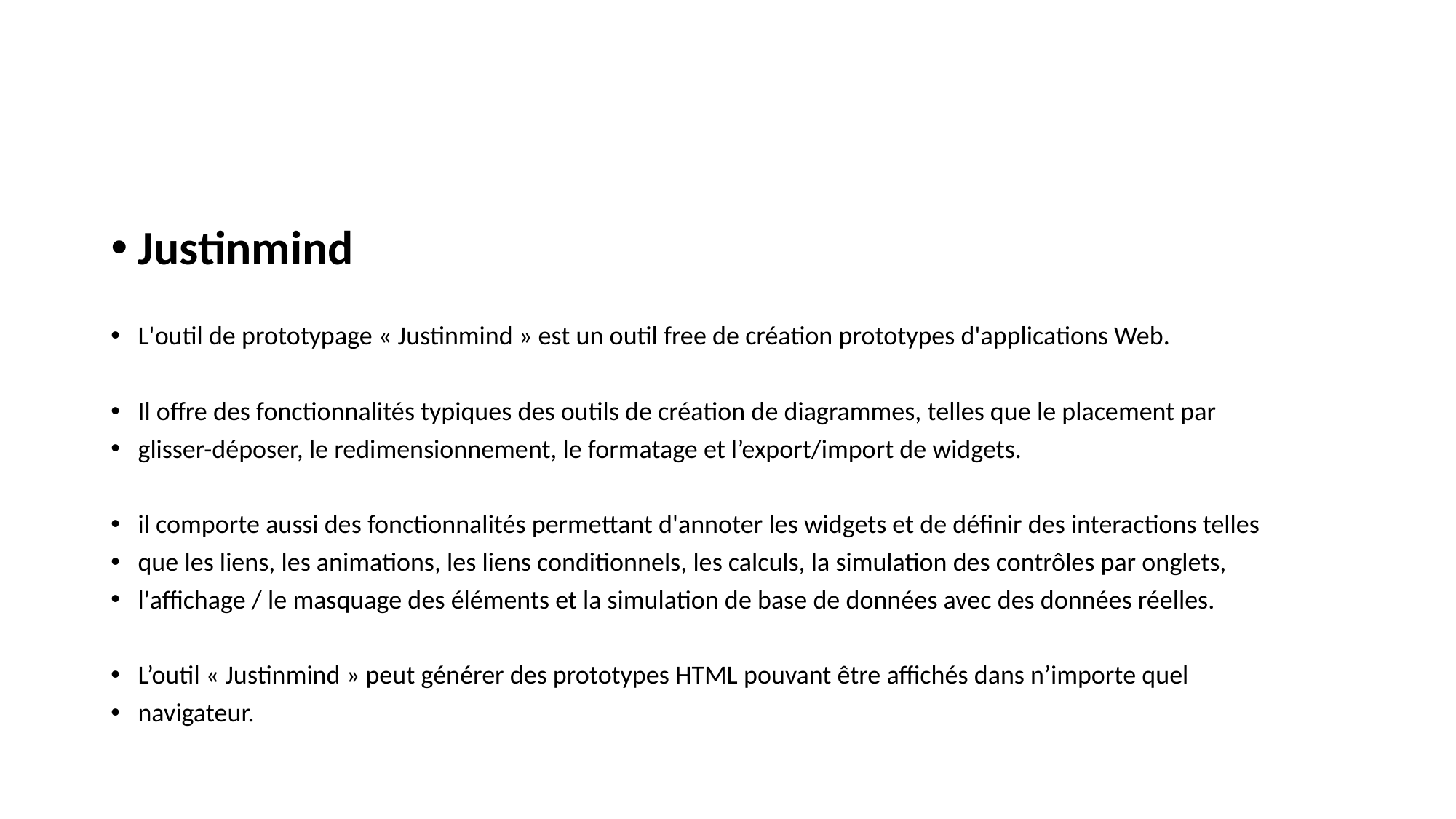

Justinmind

L'outil de prototypage « Justinmind » est un outil free de création prototypes d'applications Web.

Il offre des fonctionnalités typiques des outils de création de diagrammes, telles que le placement par
glisser-déposer, le redimensionnement, le formatage et l’export/import de widgets.

il comporte aussi des fonctionnalités permettant d'annoter les widgets et de définir des interactions telles
que les liens, les animations, les liens conditionnels, les calculs, la simulation des contrôles par onglets,
l'affichage / le masquage des éléments et la simulation de base de données avec des données réelles.

L’outil « Justinmind » peut générer des prototypes HTML pouvant être affichés dans n’importe quel
navigateur.